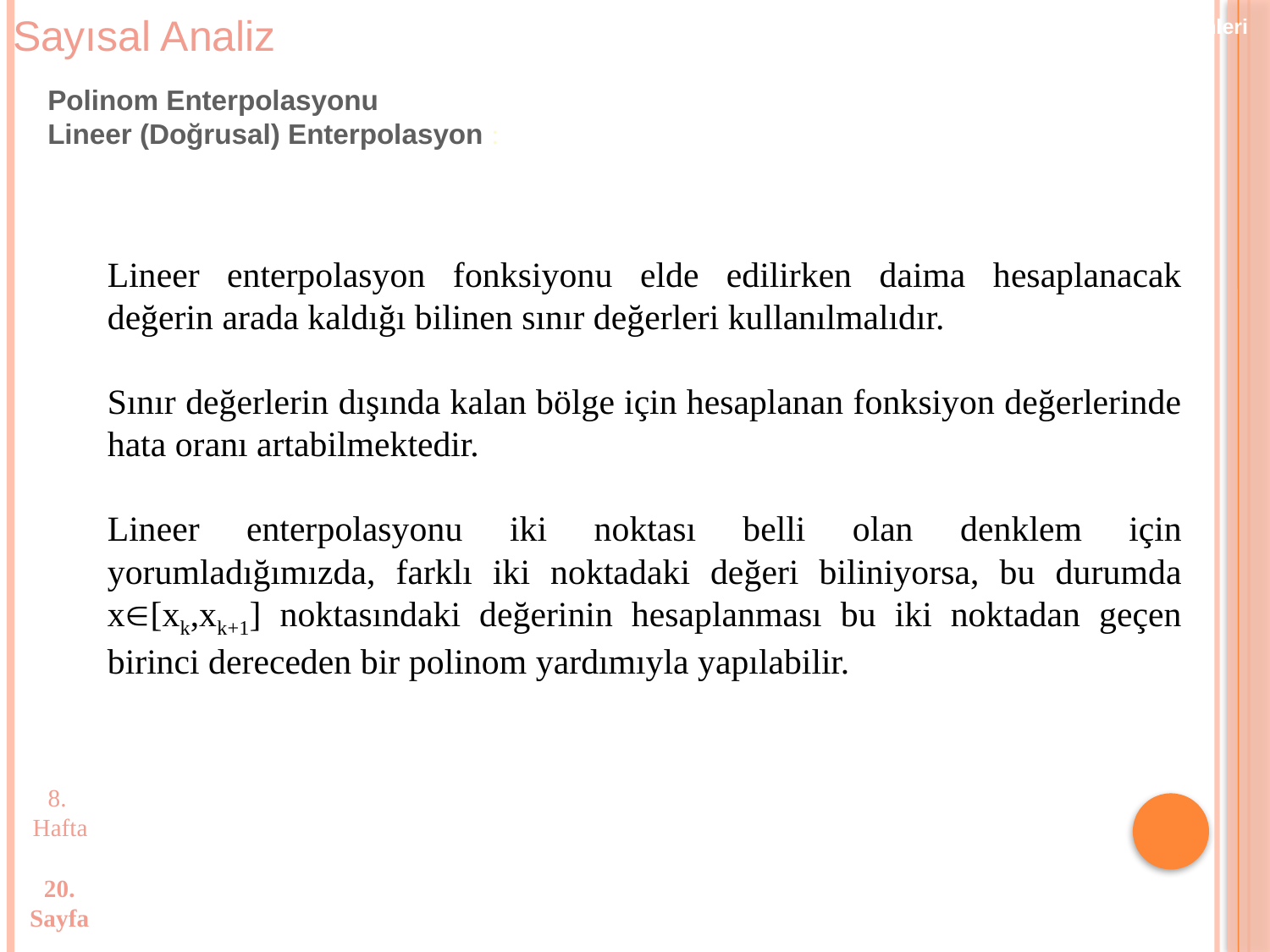

Sayısal Analiz
Eğri uydurma, aradeğer ve dış değer bulma yöntemleri

Polinom Enterpolasyonu
Lineer (Doğrusal) Enterpolasyon :

Lineer enterpolasyon fonksiyonu elde edilirken daima hesaplanacak değerin arada kaldığı bilinen sınır değerleri kullanılmalıdır.

Sınır değerlerin dışında kalan bölge için hesaplanan fonksiyon değerlerinde hata oranı artabilmektedir.

Lineer enterpolasyonu iki noktası belli olan denklem için yorumladığımızda, farklı iki noktadaki değeri biliniyorsa, bu durumda x∈[xk,xk+1] noktasındaki değerinin hesaplanması bu iki noktadan geçen birinci dereceden bir polinom yardımıyla yapılabilir.

8.  Hafta
20.
Sayfa